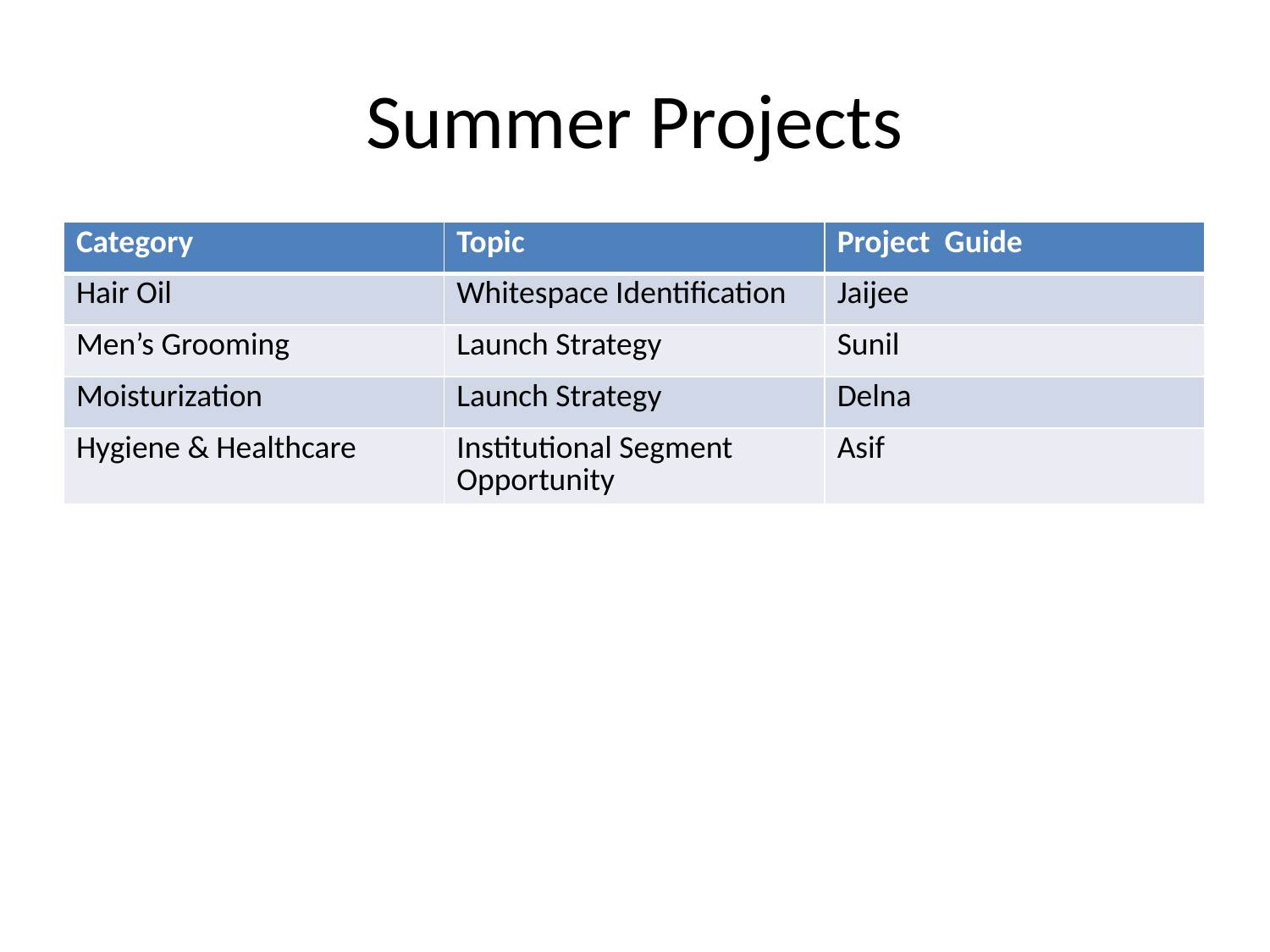

# Summer Projects
| Category | Topic | Project Guide |
| --- | --- | --- |
| Hair Oil | Whitespace Identification | Jaijee |
| Men’s Grooming | Launch Strategy | Sunil |
| Moisturization | Launch Strategy | Delna |
| Hygiene & Healthcare | Institutional Segment Opportunity | Asif |